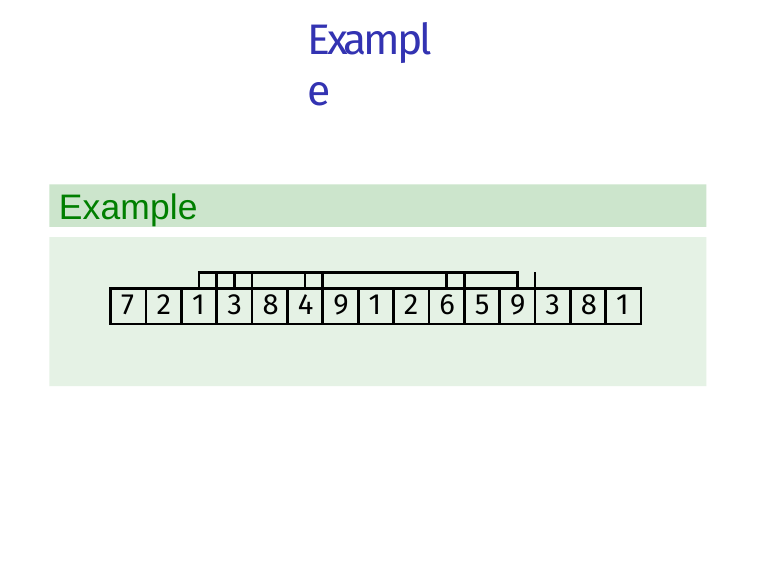

# Example
Example

|  |  |  |  |  |  |  |  |  |  |  |  |  |  |  |  |  |  |  |  |
| --- | --- | --- | --- | --- | --- | --- | --- | --- | --- | --- | --- | --- | --- | --- | --- | --- | --- | --- | --- |
| 7 | 2 | 1 |  | 3 |  | 8 | 4 |  | 9 | 1 | 2 | 6 |  | 5 | 9 |  | 3 | 8 | 1 |